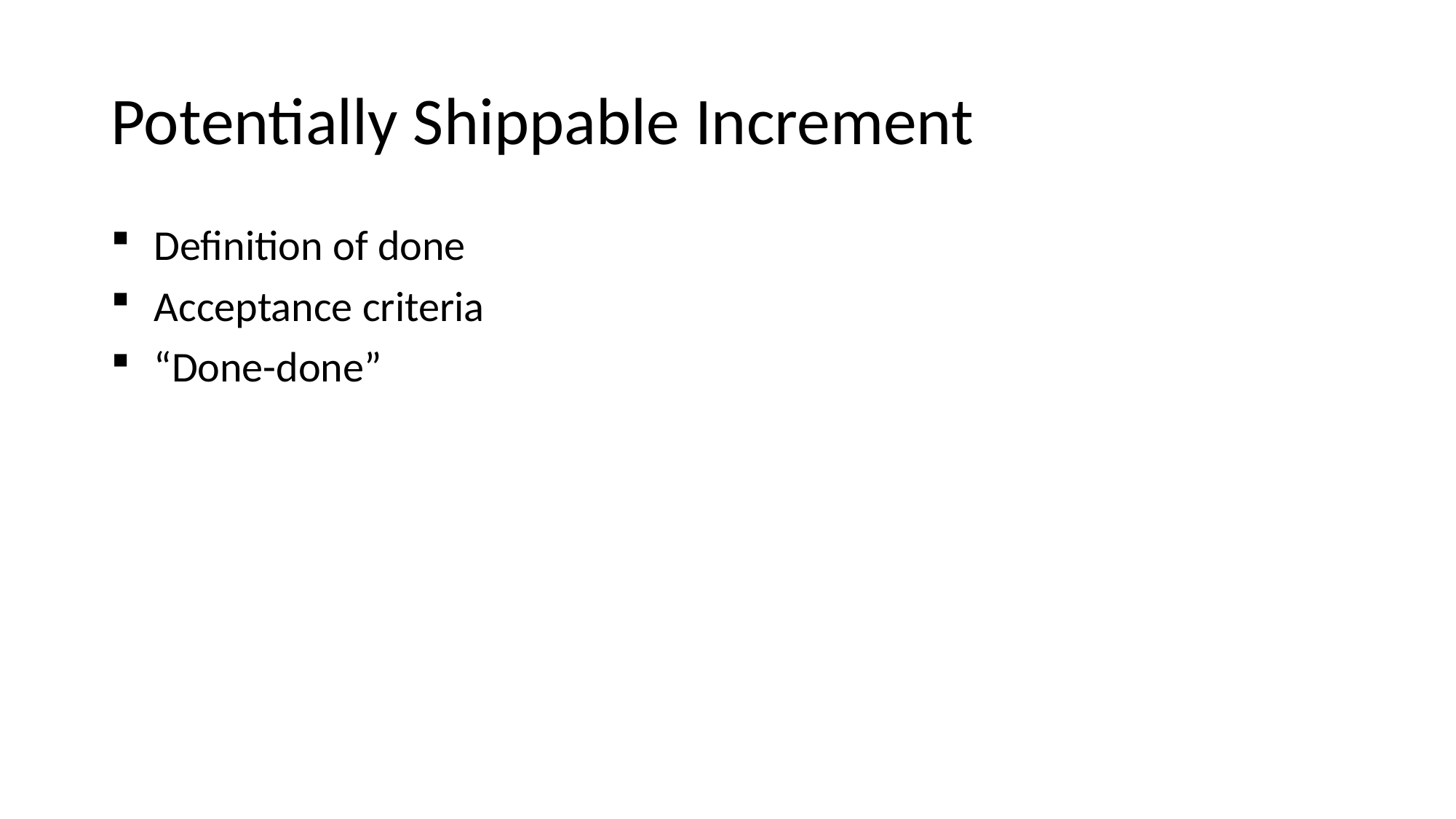

# Potentially Shippable Increment
Definition of done
Acceptance criteria
“Done-done”